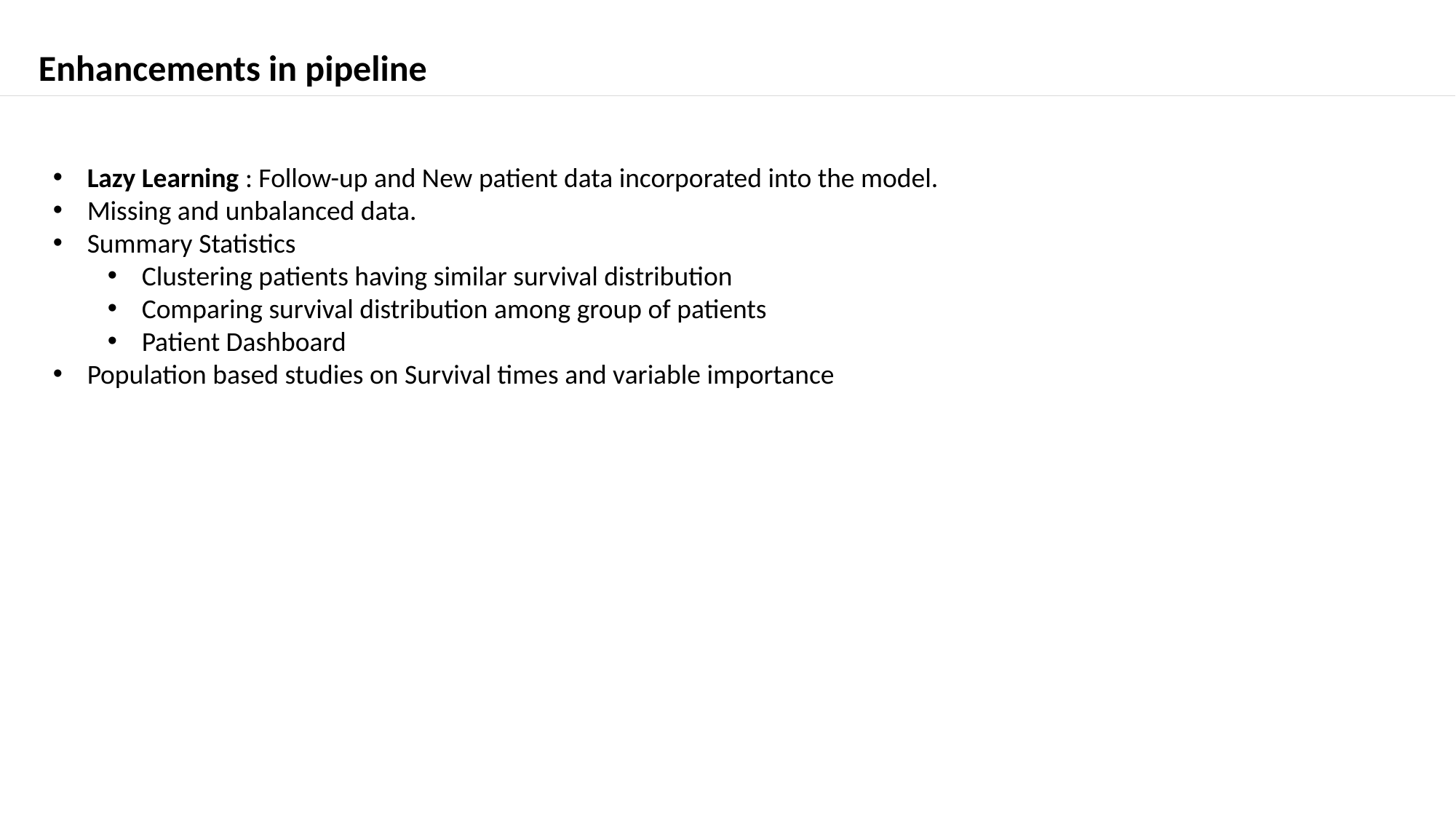

Enhancements in pipeline
Lazy Learning : Follow-up and New patient data incorporated into the model.
Missing and unbalanced data.
Summary Statistics
Clustering patients having similar survival distribution
Comparing survival distribution among group of patients
Patient Dashboard
Population based studies on Survival times and variable importance